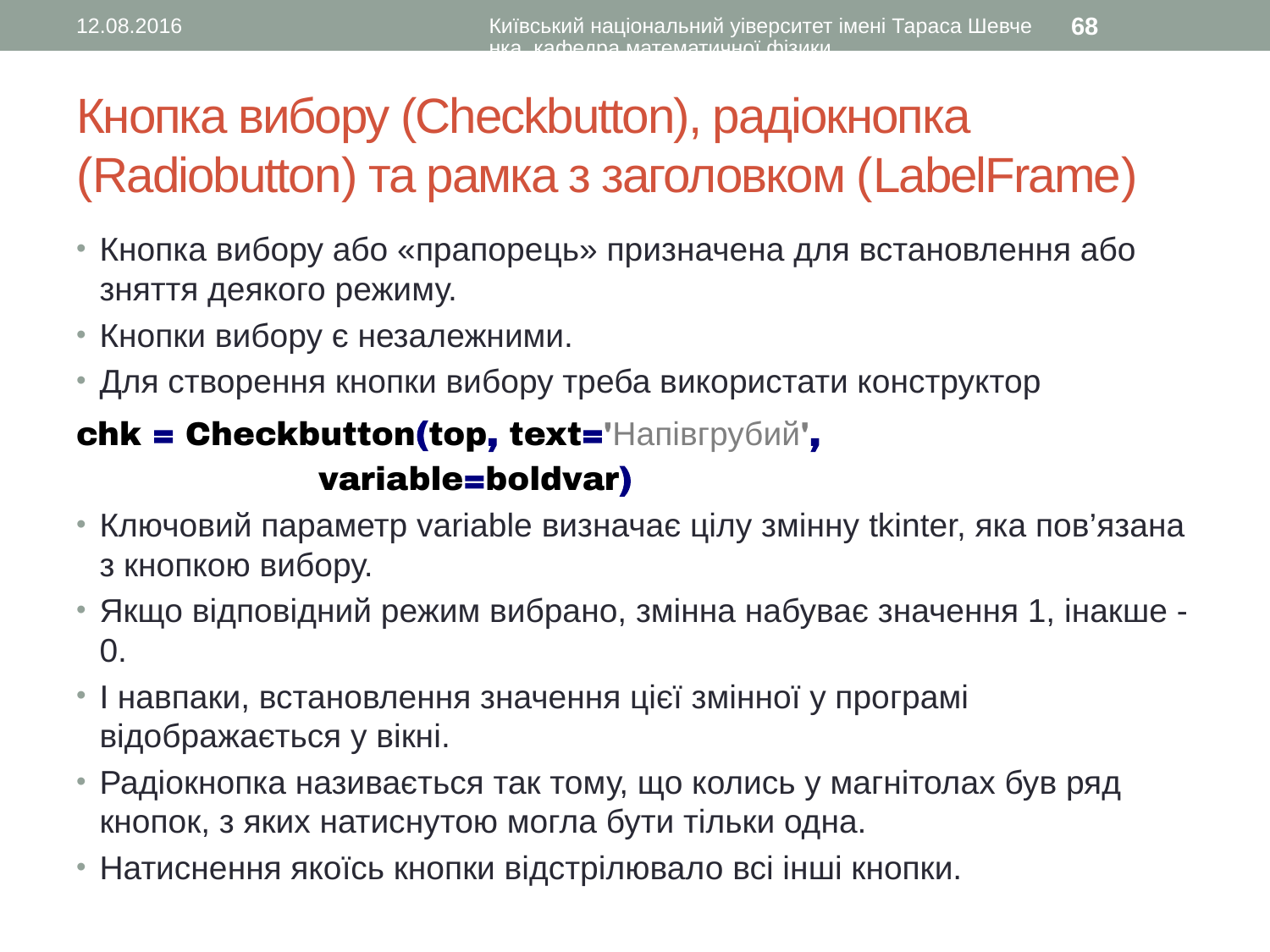

12.08.2016
Київський національний уіверситет імені Тараса Шевченка, кафедра математичної фізики
68
# Кнопка вибору (Checkbutton), радіокнопка (Radiobutton) та рамка з заголовком (LabelFrame)
Кнопка вибору або «прапорець» призначена для встановлення або зняття деякого режиму.
Кнопки вибору є незалежними.
Для створення кнопки вибору треба використати конструктор
chk = Checkbutton(top, text='Напівгрубий',                     	                                  variable=boldvar)
Ключовий параметр variable визначає цілу змінну tkinter, яка пов’язана з кнопкою вибору.
Якщо відповідний режим вибрано, змінна набуває значення 1, інакше - 0.
І навпаки, встановлення значення цієї змінної у програмі відображається у вікні.
Радіокнопка називається так тому, що колись у магнітолах був ряд кнопок, з яких натиснутою могла бути тільки одна.
Натиснення якоїсь кнопки відстрілювало всі інші кнопки.